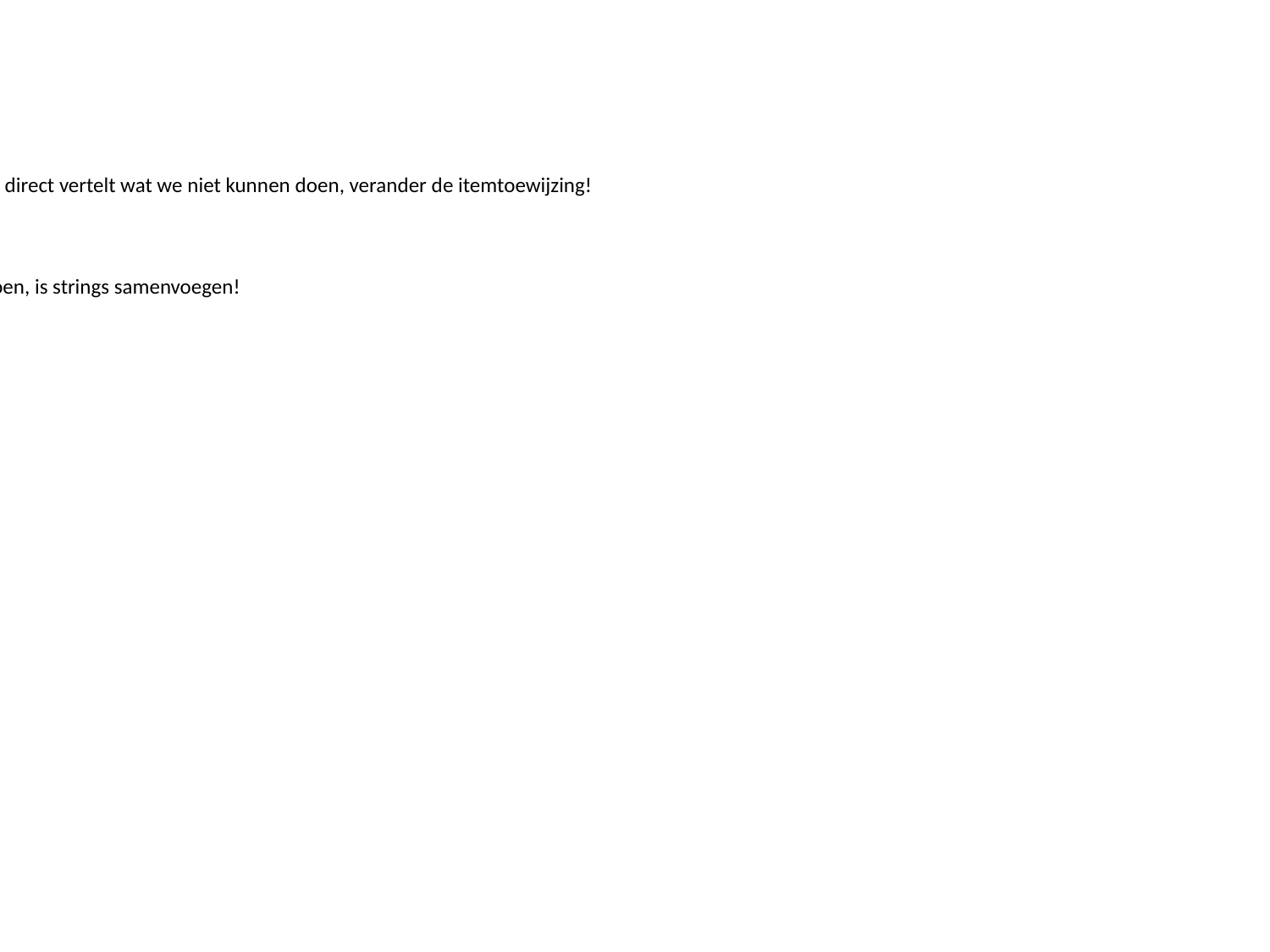

Info:
Merk op hoe de fout ons direct vertelt wat we niet kunnen doen, verander de itemtoewijzing!

Iets wat we *kunnen* doen, is strings samenvoegen!